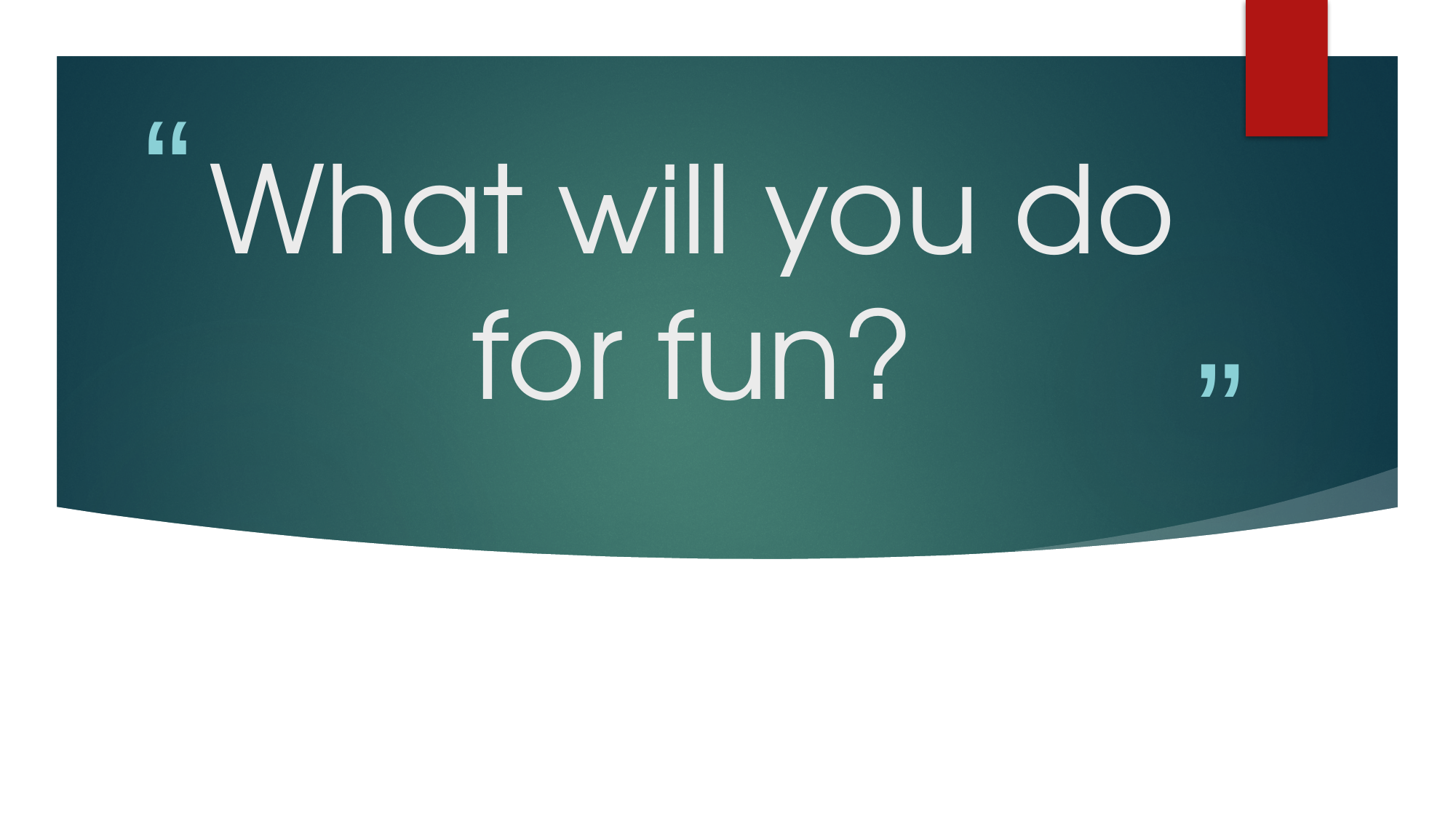

# What will you do for fun?